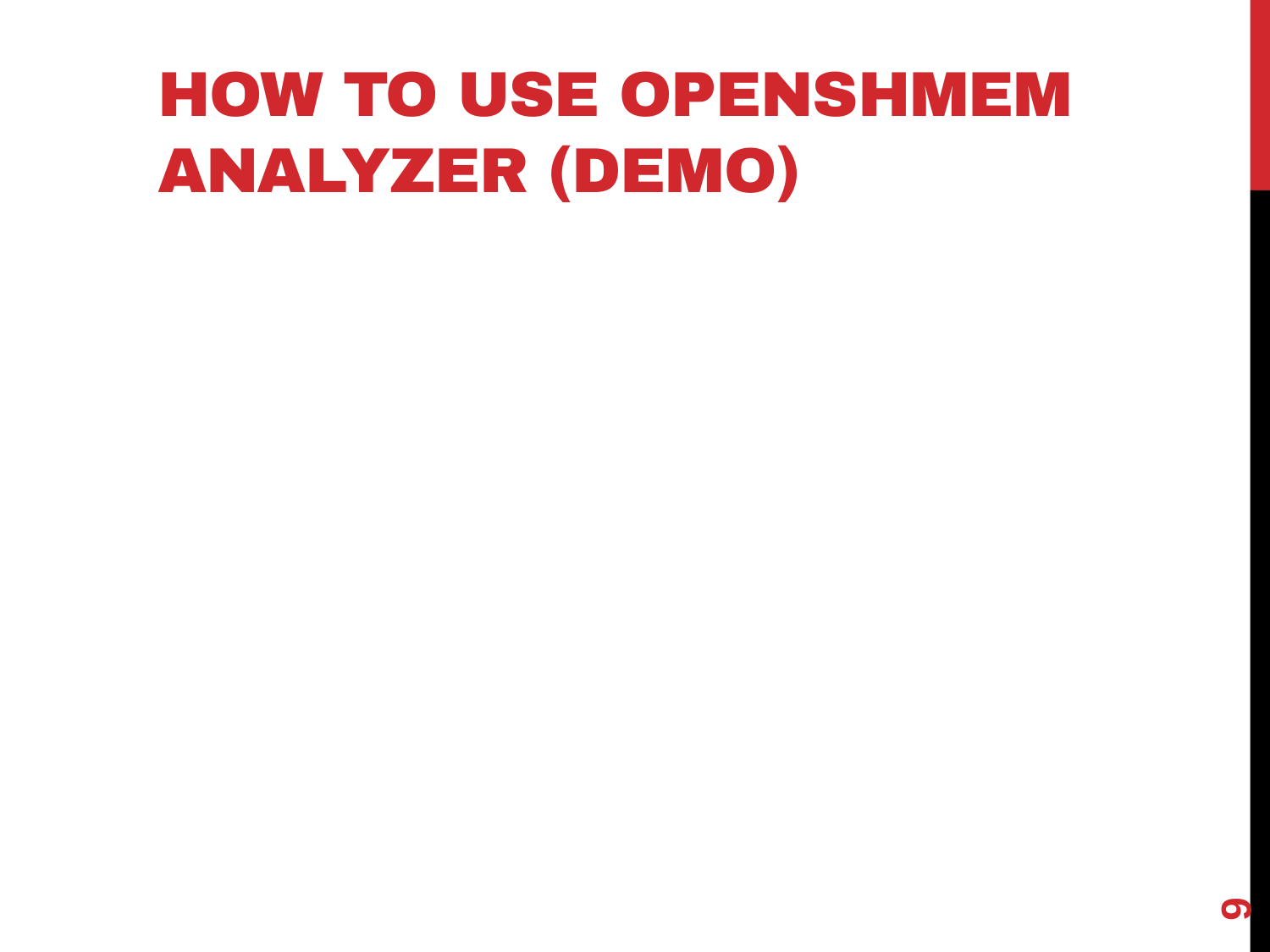

# How to use OpenSHMEM Analyzer (Demo)
9